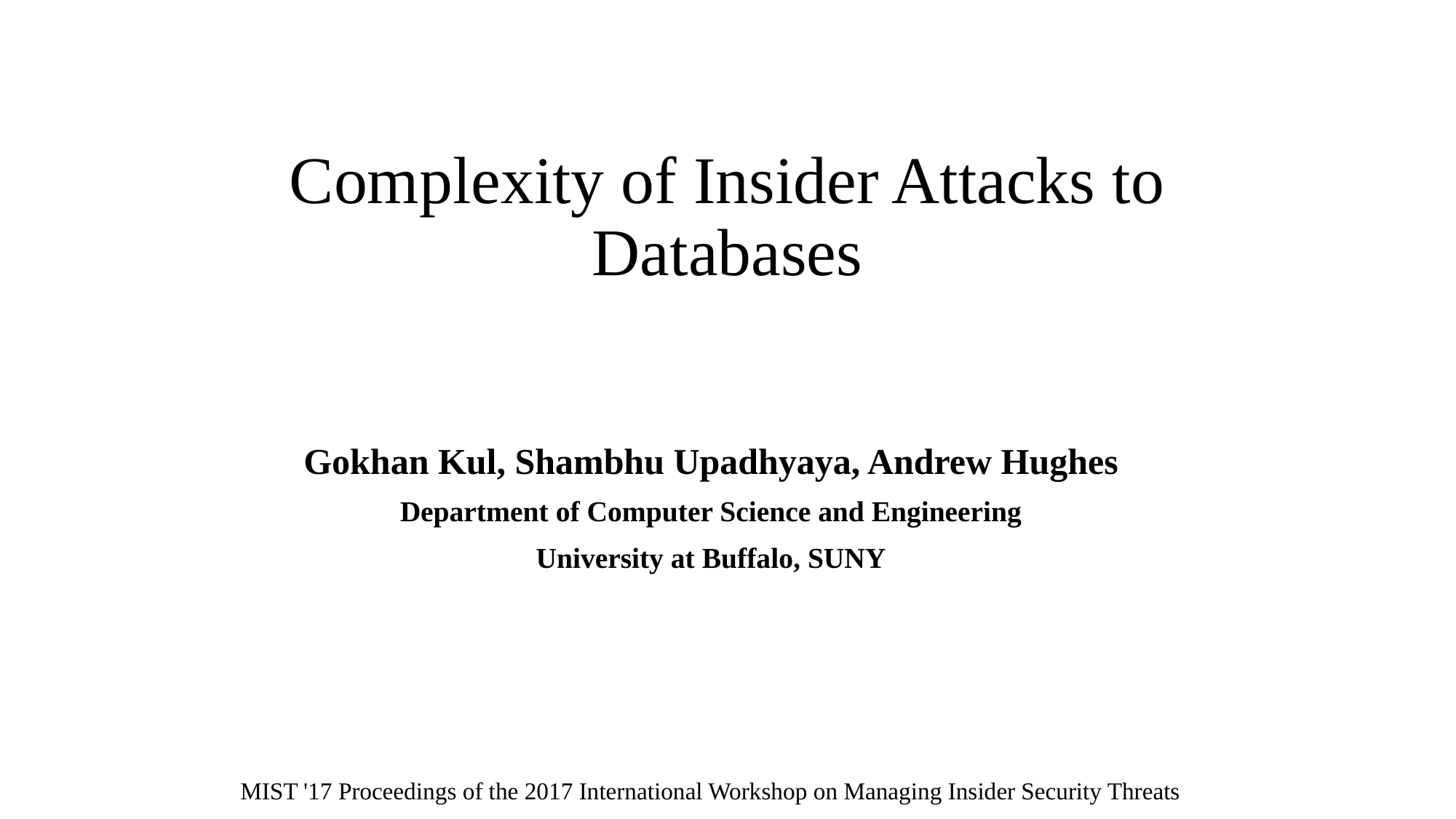

# Complexity of Insider Attacks to Databases

Gokhan Kul, Shambhu Upadhyaya, Andrew Hughes
Department of Computer Science and Engineering
University at Buffalo, SUNY
MIST '17 Proceedings of the 2017 International Workshop on Managing Insider Security Threats